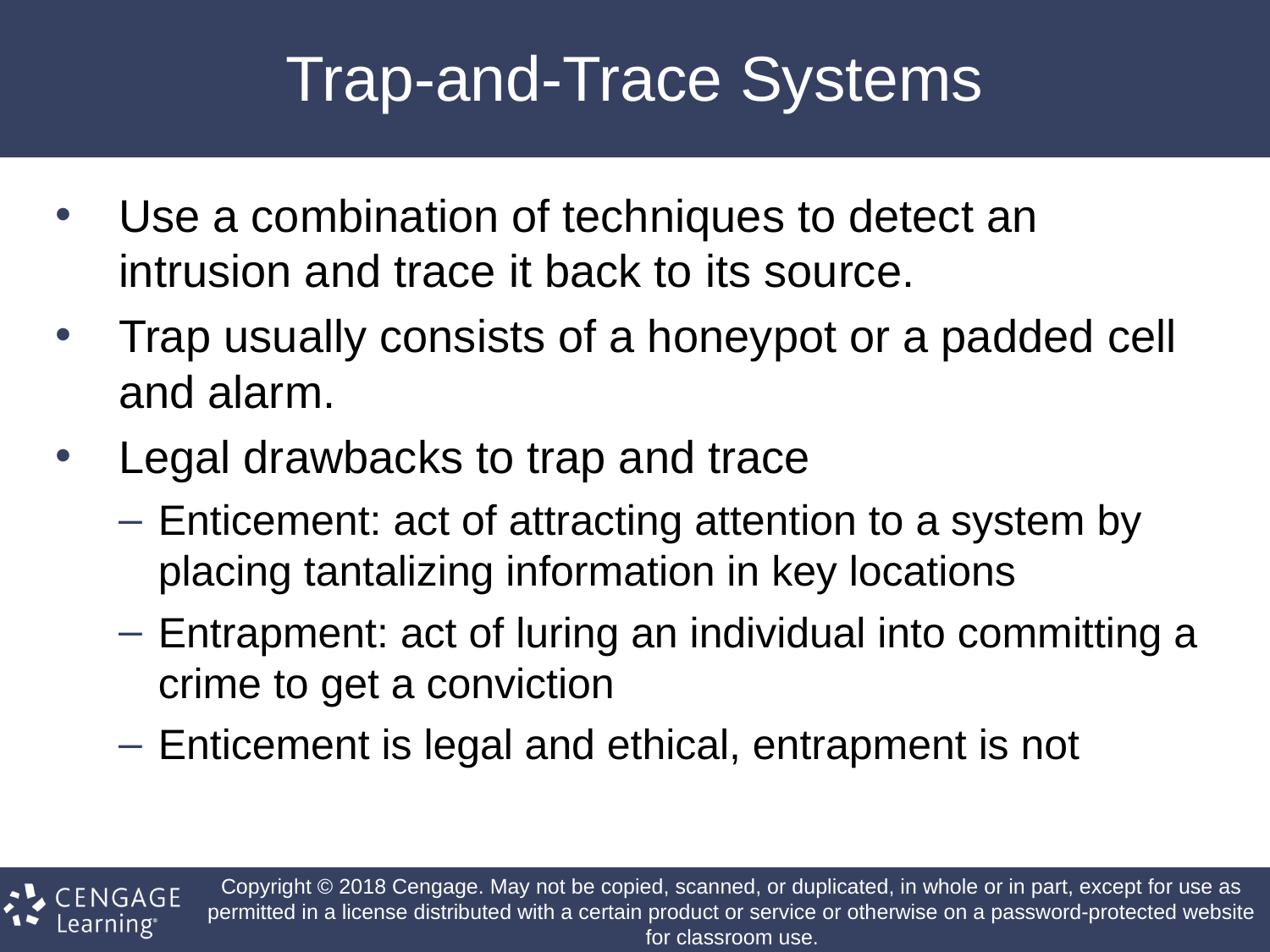

# Trap-and-Trace Systems
Use a combination of techniques to detect an intrusion and trace it back to its source.
Trap usually consists of a honeypot or a padded cell and alarm.
Legal drawbacks to trap and trace
Enticement: act of attracting attention to a system by placing tantalizing information in key locations
Entrapment: act of luring an individual into committing a crime to get a conviction
Enticement is legal and ethical, entrapment is not